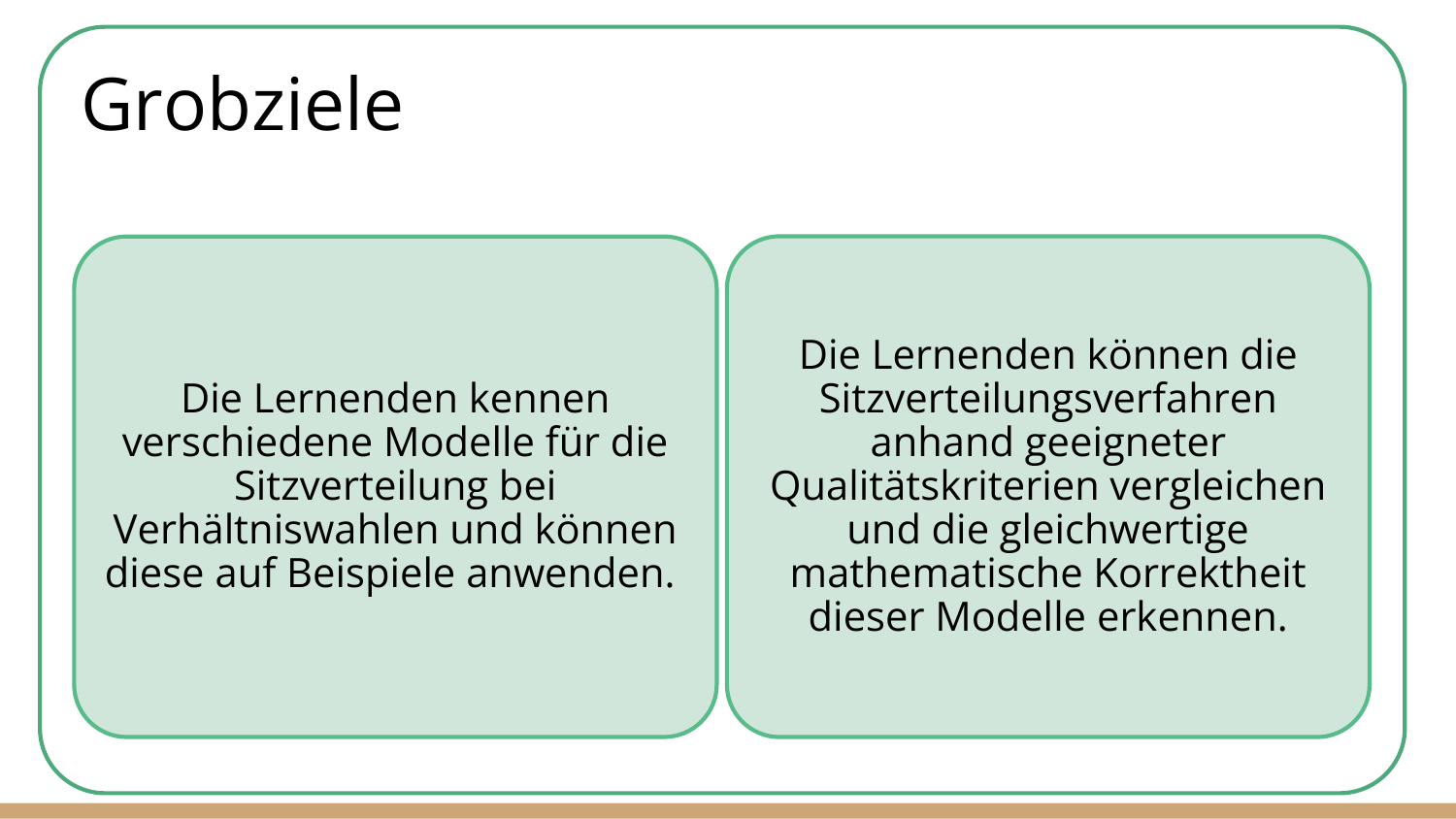

Grobziele
Die Lernenden können die Sitzverteilungsverfahren anhand geeigneter Qualitätskriterien vergleichen und die gleichwertige mathematische Korrektheit dieser Modelle erkennen.
Die Lernenden kennen verschiedene Modelle für die Sitzverteilung bei Verhältniswahlen und können diese auf Beispiele anwenden.